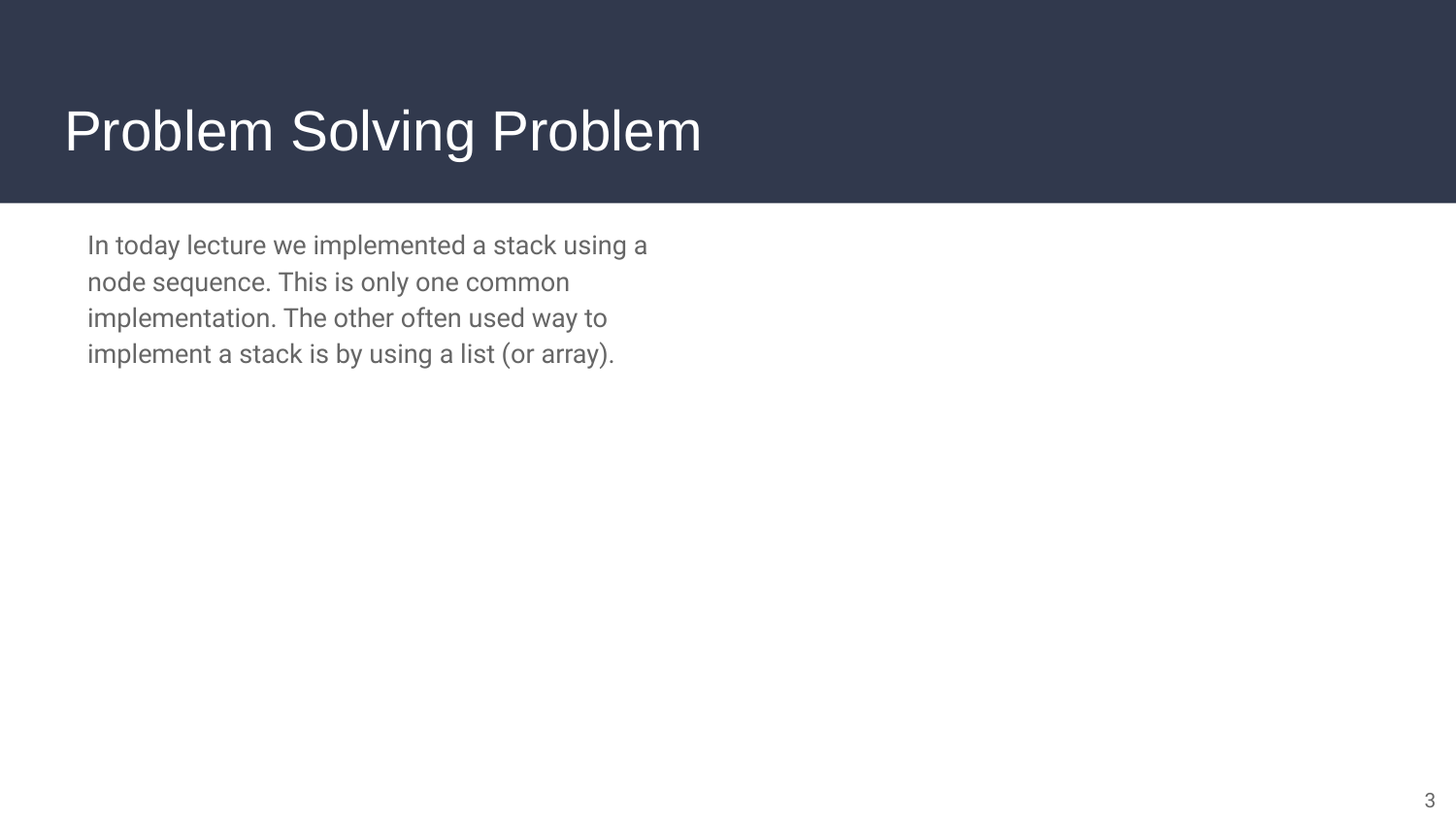

# Problem Solving Problem
In today lecture we implemented a stack using a node sequence. This is only one common implementation. The other often used way to implement a stack is by using a list (or array).

3